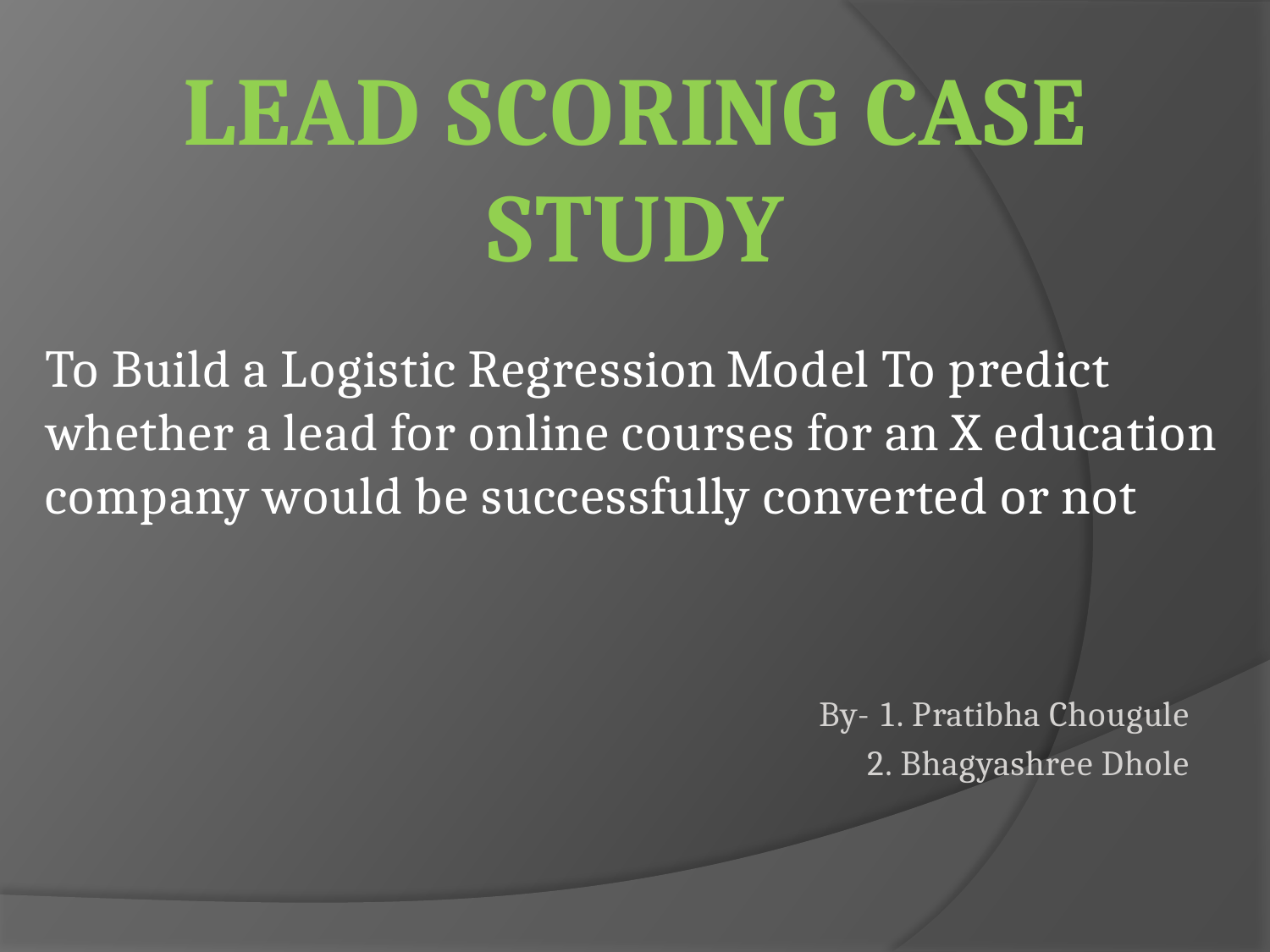

# Lead Scoring Case Study
To Build a Logistic Regression Model To predict whether a lead for online courses for an X education company would be successfully converted or not
By- 1. Pratibha Chougule
    2. Bhagyashree Dhole